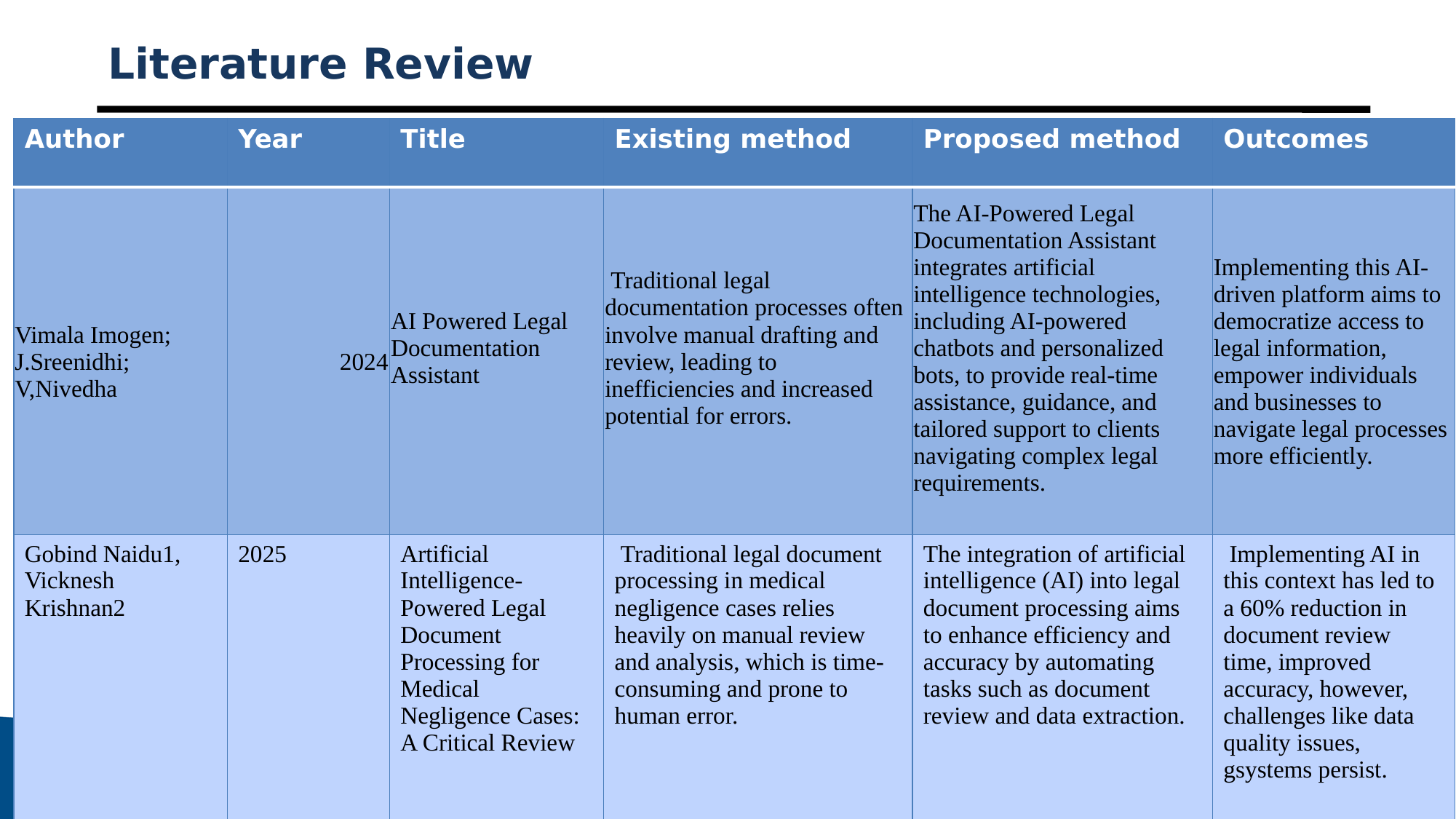

# Literature Review
| Author | Year | Title | Existing method | Proposed method | Outcomes |
| --- | --- | --- | --- | --- | --- |
| Vimala Imogen; J.Sreenidhi; V,Nivedha | 2024 | AI Powered Legal Documentation Assistant | Traditional legal documentation processes often involve manual drafting and review, leading to inefficiencies and increased potential for errors. | The AI-Powered Legal Documentation Assistant integrates artificial intelligence technologies, including AI-powered chatbots and personalized bots, to provide real-time assistance, guidance, and tailored support to clients navigating complex legal requirements. | Implementing this AI-driven platform aims to democratize access to legal information, empower individuals and businesses to navigate legal processes more efficiently. |
| Gobind Naidu1, Vicknesh Krishnan2 | 2025 | Artificial Intelligence-Powered Legal Document Processing for Medical Negligence Cases: A Critical Review | Traditional legal document processing in medical negligence cases relies heavily on manual review and analysis, which is time-consuming and prone to human error. | The integration of artificial intelligence (AI) into legal document processing aims to enhance efficiency and accuracy by automating tasks such as document review and data extraction. | Implementing AI in this context has led to a 60% reduction in document review time, improved accuracy, however, challenges like data quality issues, gsystems persist. |